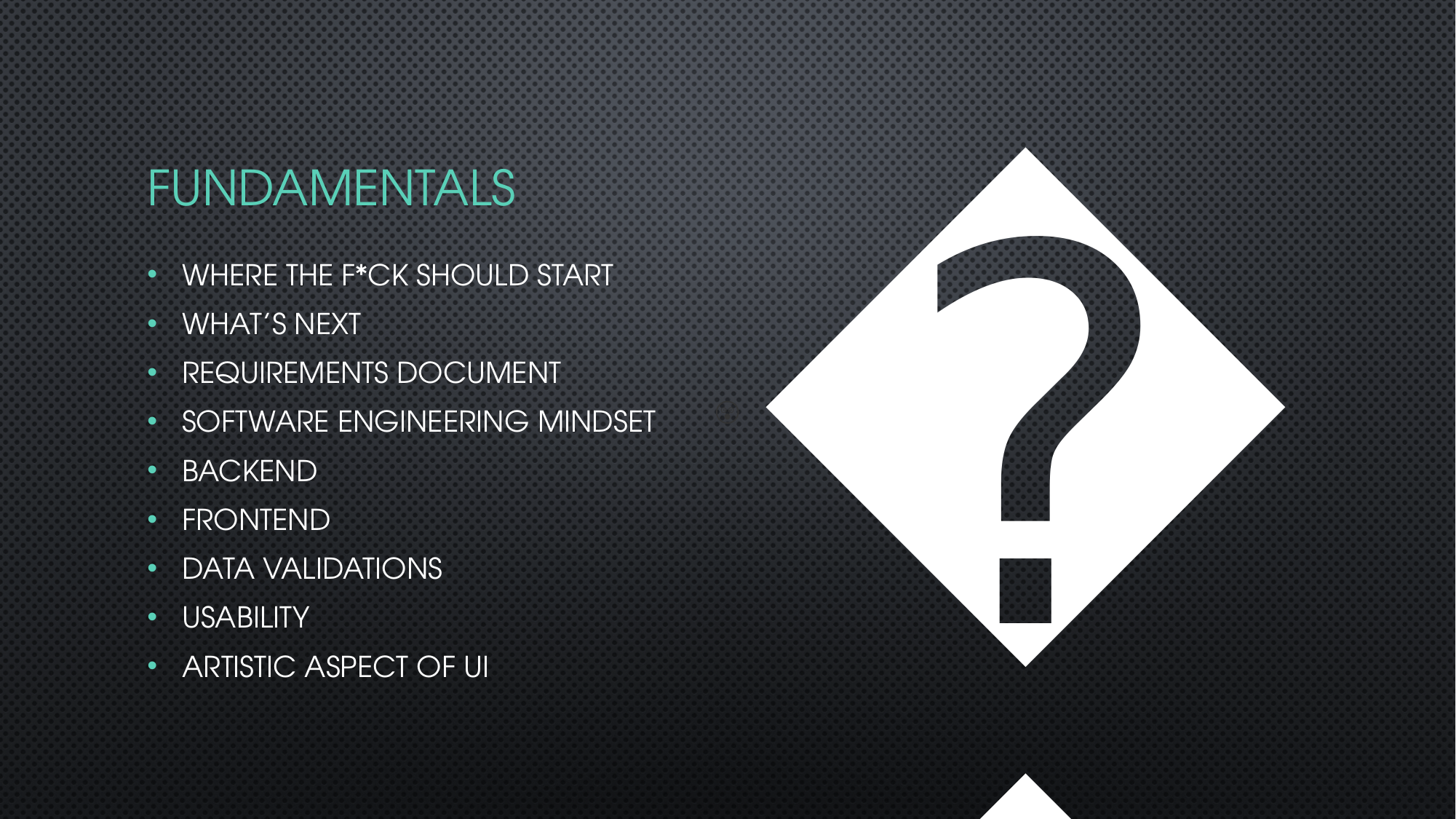

# Fundamentals
😖
Where the f*ck should start
What’s Next
Requirements Document
Software Engineering Mindset
Backend
Frontend
Data Validations
Usability
Artistic aspect of UI

😲